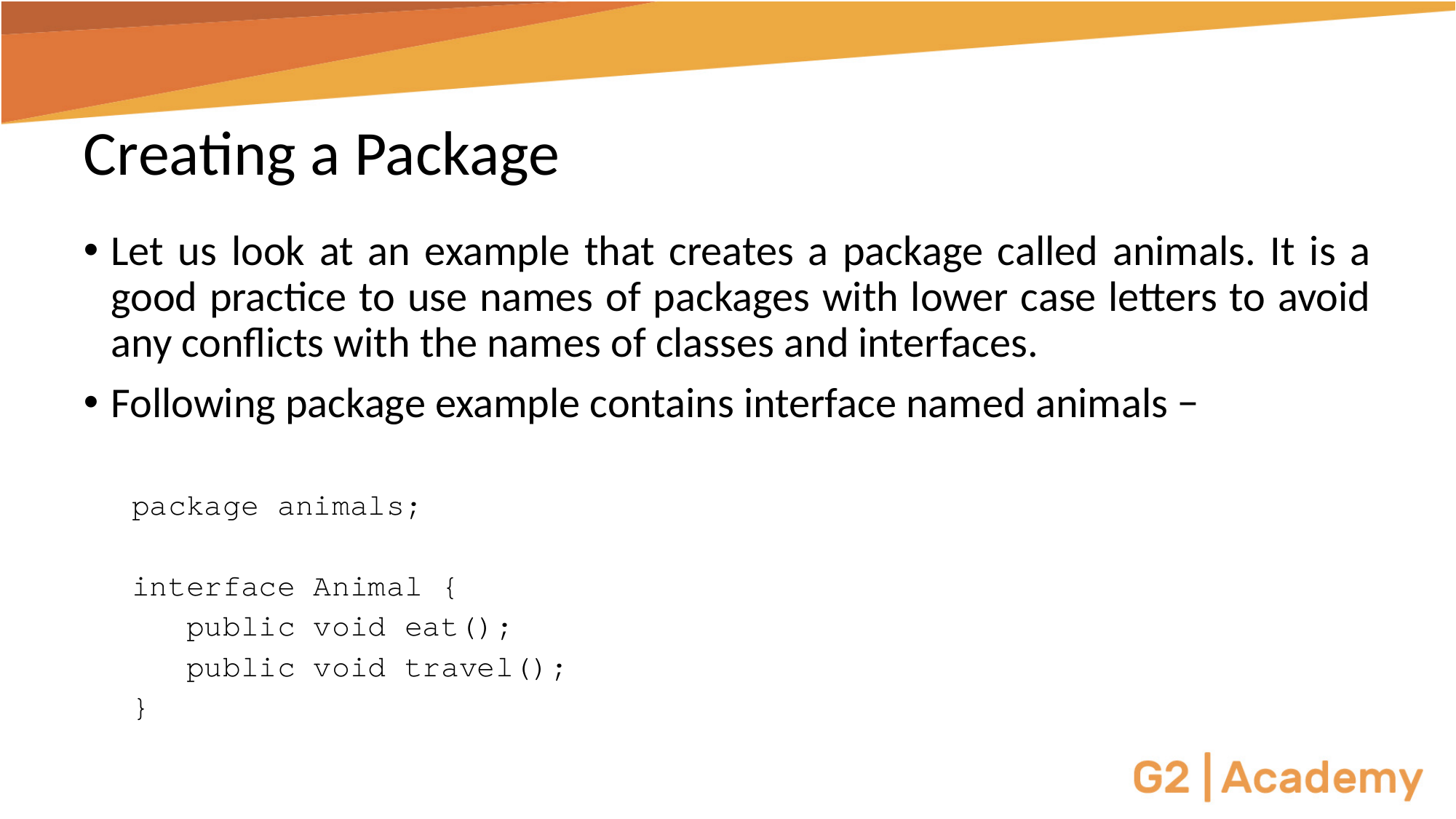

# Creating a Package
Let us look at an example that creates a package called animals. It is a good practice to use names of packages with lower case letters to avoid any conflicts with the names of classes and interfaces.
Following package example contains interface named animals −

package animals;

interface Animal {
   public void eat();
   public void travel();
}